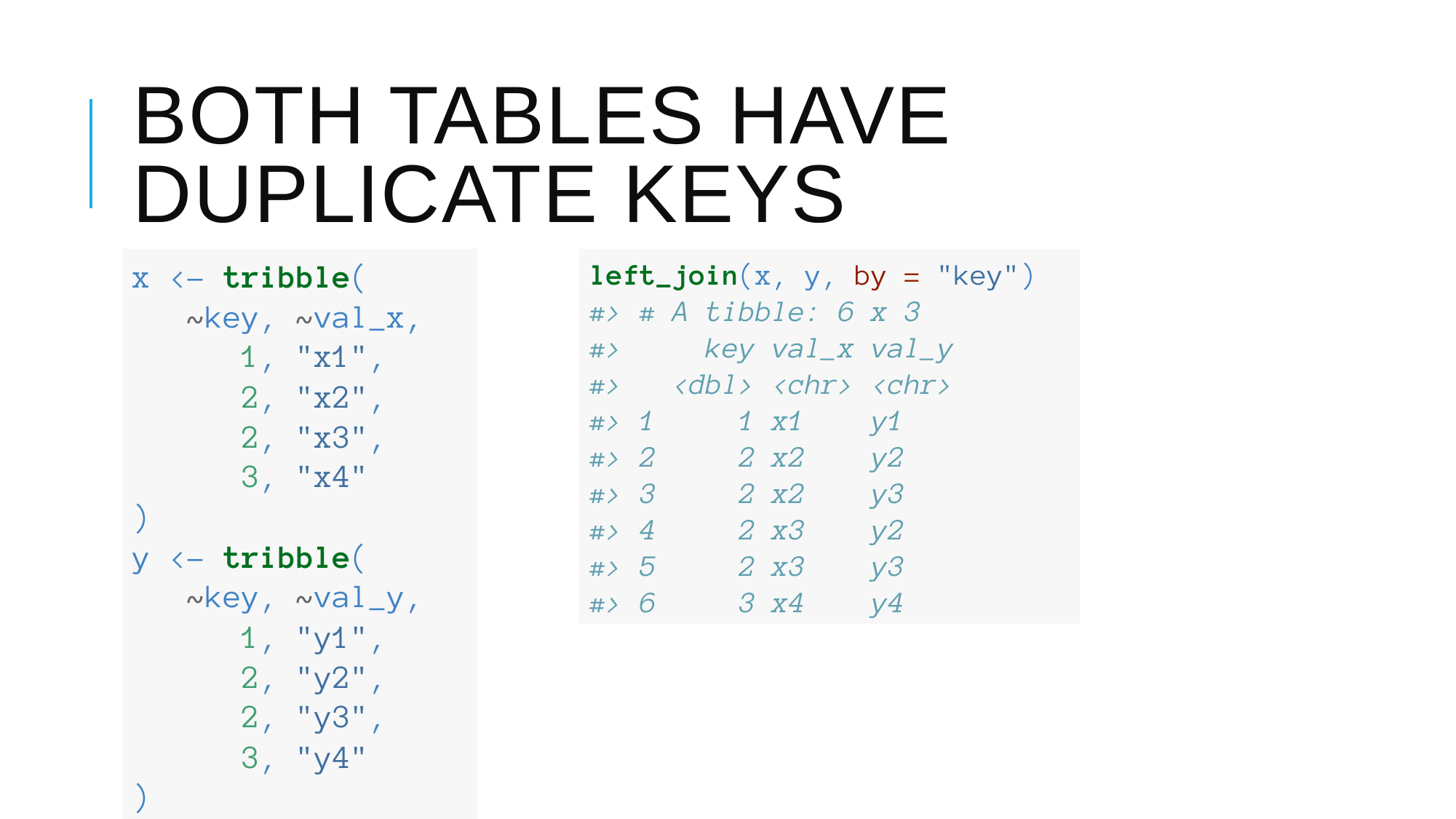

# Both tables have duplicate keys
x <- tribble(
   ~key, ~val_x,
      1, "x1",
      2, "x2",
      2, "x3",
      3, "x4"
)
y <- tribble(
   ~key, ~val_y,
      1, "y1",
      2, "y2",
      2, "y3",
      3, "y4"
)
left_join(x, y, by = "key")
#> # A tibble: 6 x 3
#>     key val_x val_y
#>   <dbl> <chr> <chr>
#> 1     1 x1    y1
#> 2     2 x2    y2
#> 3     2 x2    y3
#> 4     2 x3    y2
#> 5     2 x3    y3
#> 6     3 x4    y4